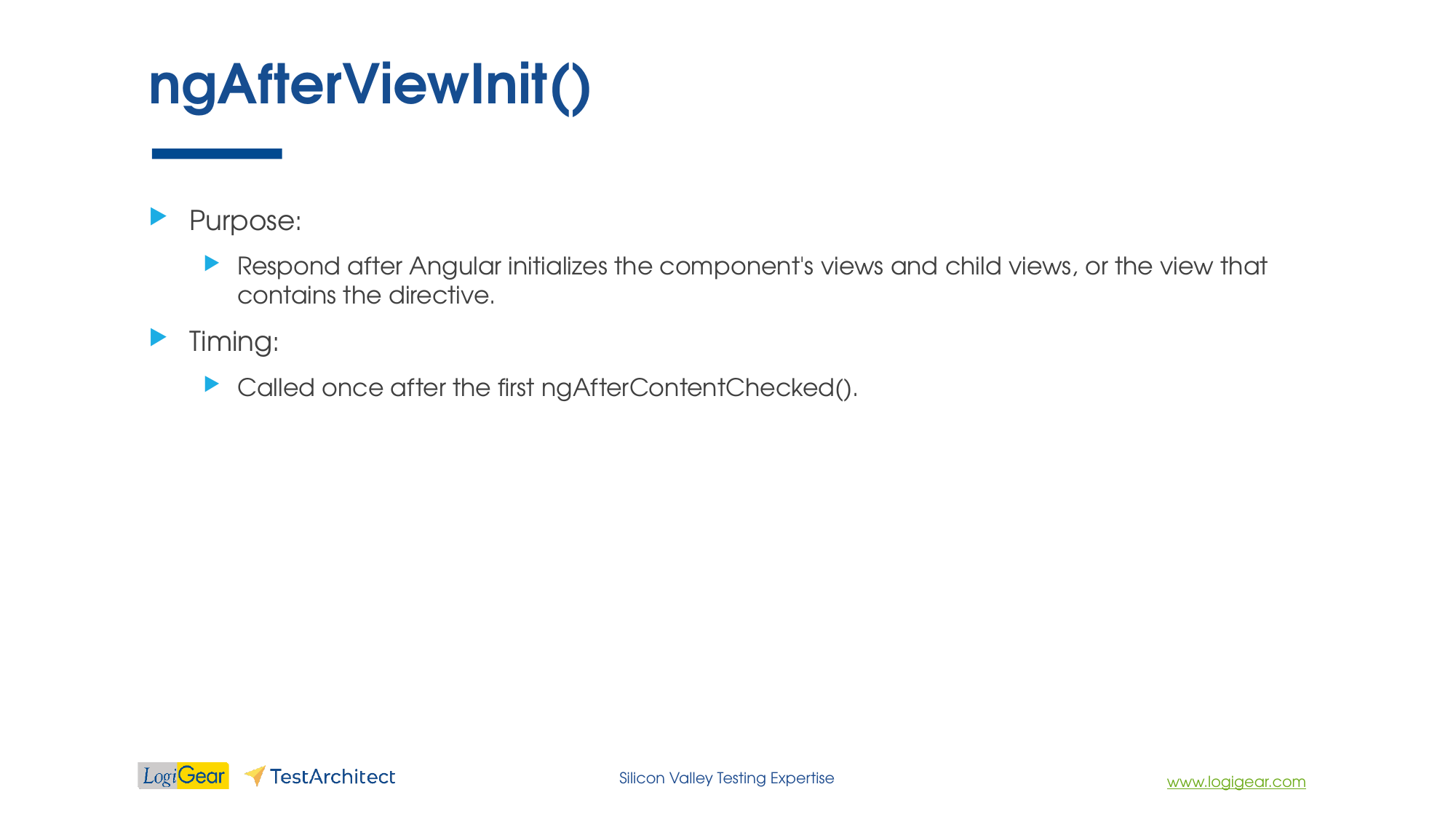

# ngAfterViewInit()
Purpose:
Respond after Angular initializes the component's views and child views, or the view that contains the directive.
Timing:
Called once after the first ngAfterContentChecked().